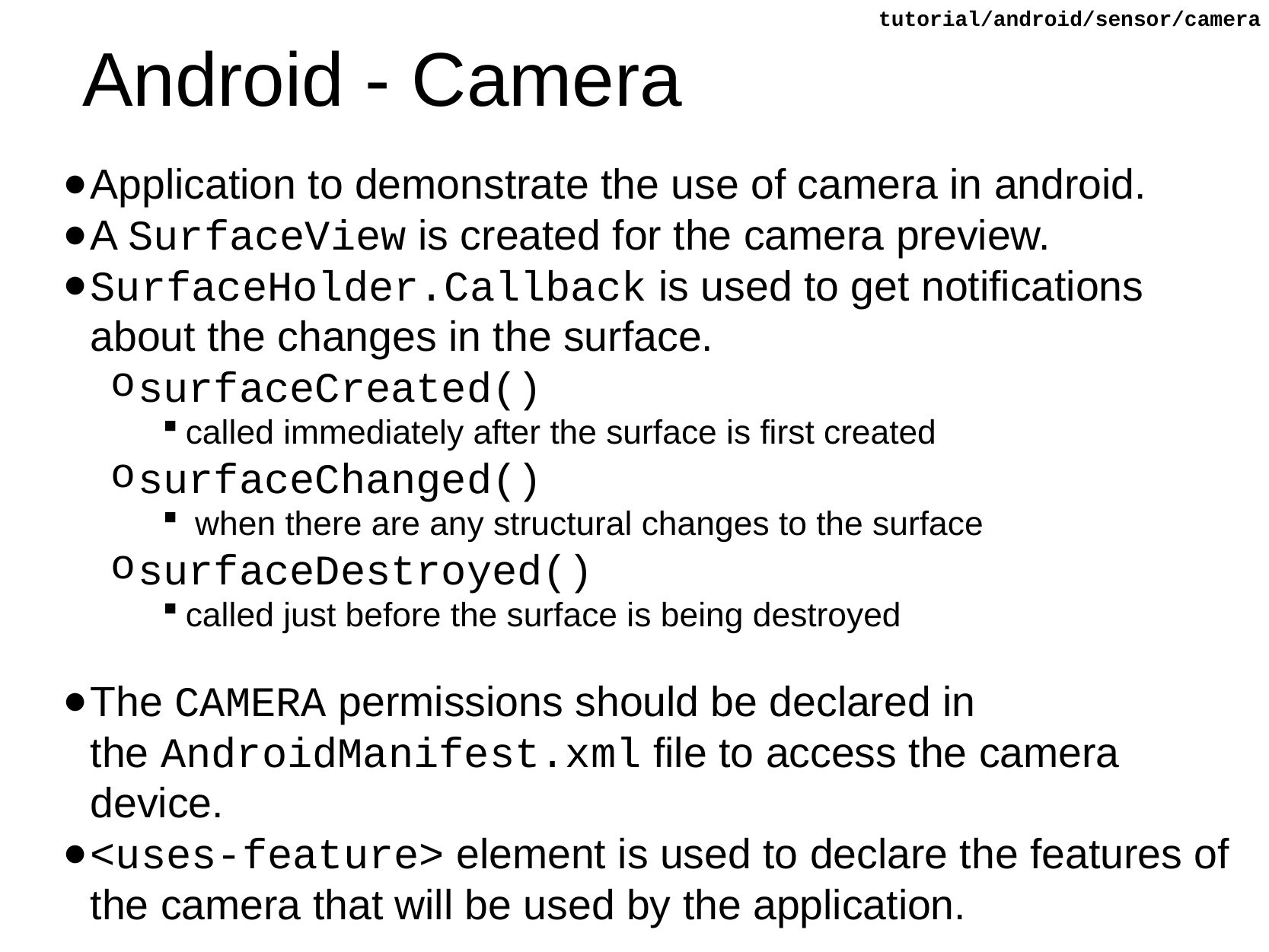

tutorial/android/sensor/camera
# Android - Camera
Application to demonstrate the use of camera in android.
A SurfaceView is created for the camera preview.
SurfaceHolder.Callback is used to get notifications about the changes in the surface.
surfaceCreated()
called immediately after the surface is first created
surfaceChanged()
 when there are any structural changes to the surface
surfaceDestroyed()
called just before the surface is being destroyed

The CAMERA permissions should be declared in the AndroidManifest.xml file to access the camera device.
<uses-feature> element is used to declare the features of the camera that will be used by the application.